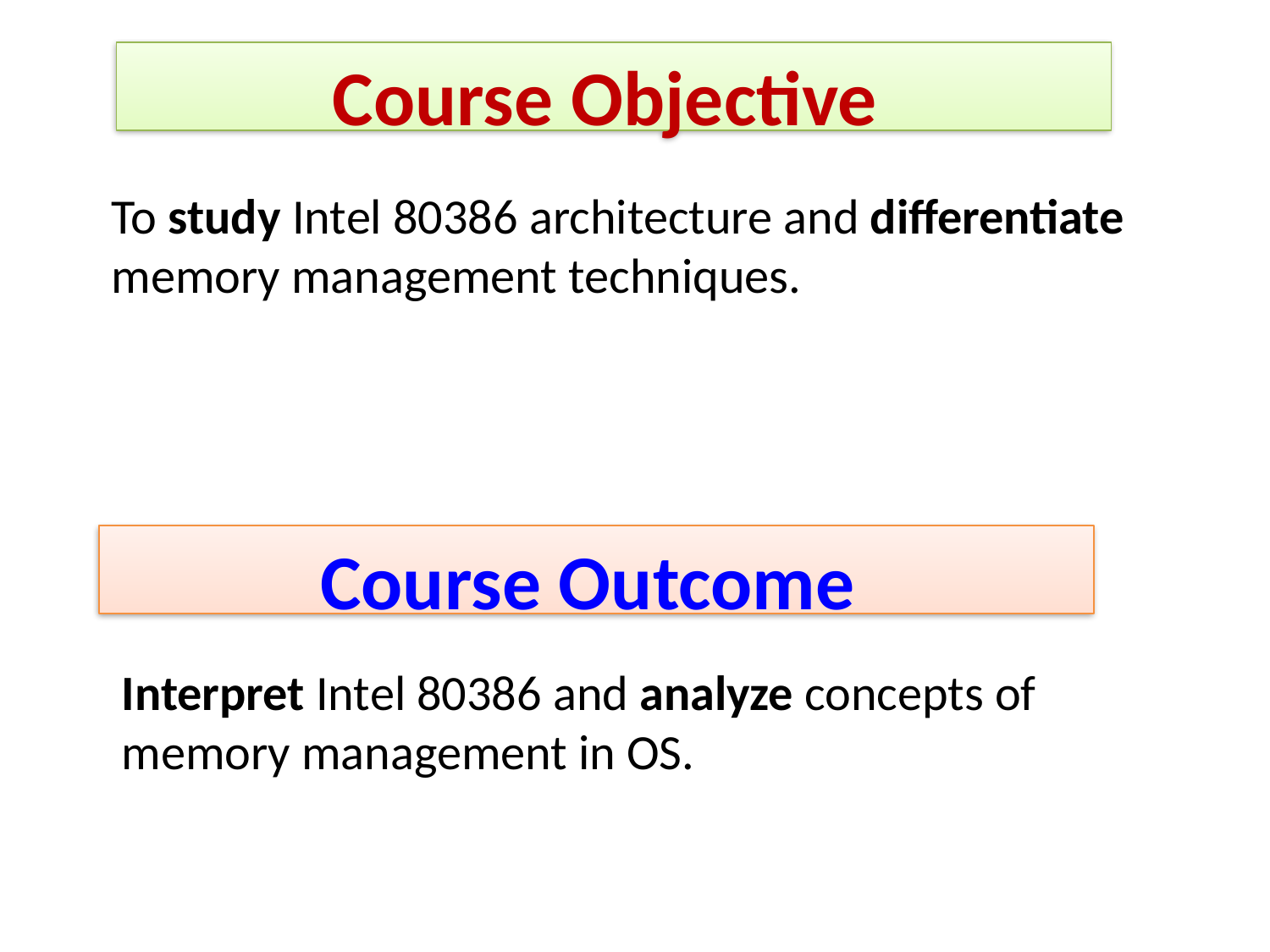

Course Objective
To study Intel 80386 architecture and differentiate memory management techniques.
Course Outcome
Interpret Intel 80386 and analyze concepts of memory management in OS.